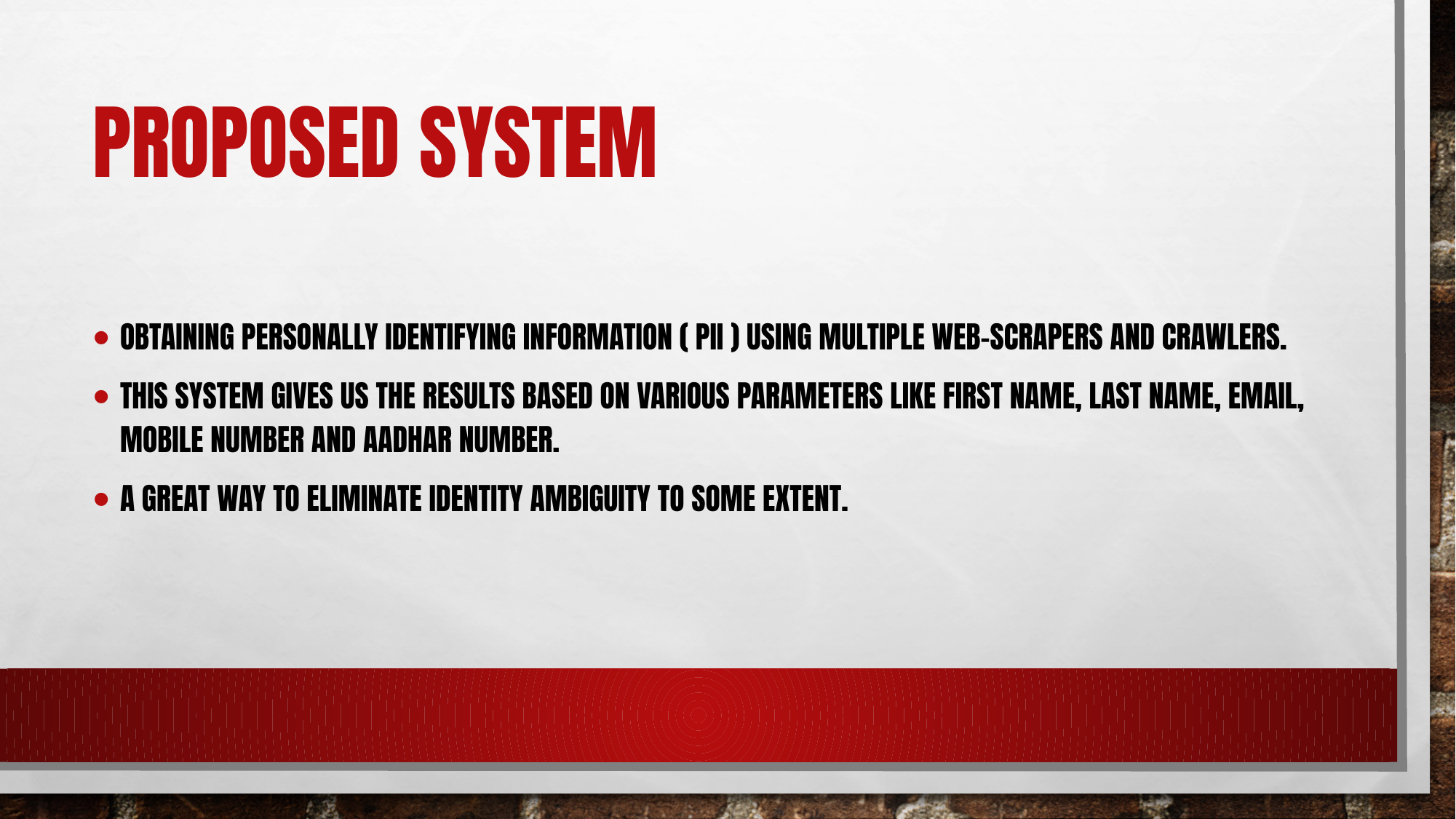

# Proposed system
Obtaining personally identifying information ( pii ) using multiple web-scrapers and crawlers.
This system gives us the results based on various parameters like first name, last name, email, mobile number and aadhar number.
A great way to eliminate identity ambiguity to some extent.